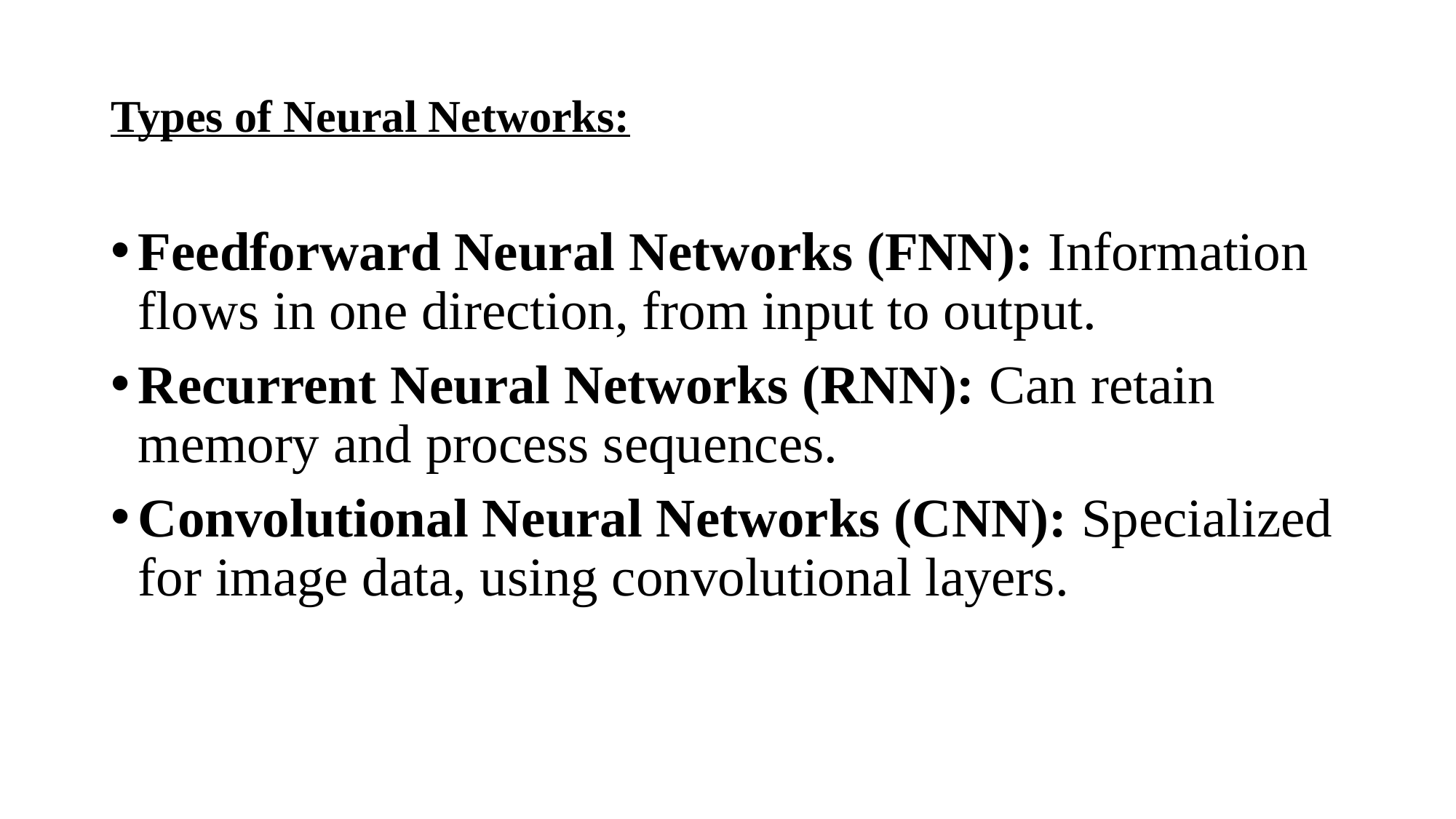

# Types of Neural Networks:
Feedforward Neural Networks (FNN): Information flows in one direction, from input to output.
Recurrent Neural Networks (RNN): Can retain memory and process sequences.
Convolutional Neural Networks (CNN): Specialized for image data, using convolutional layers.